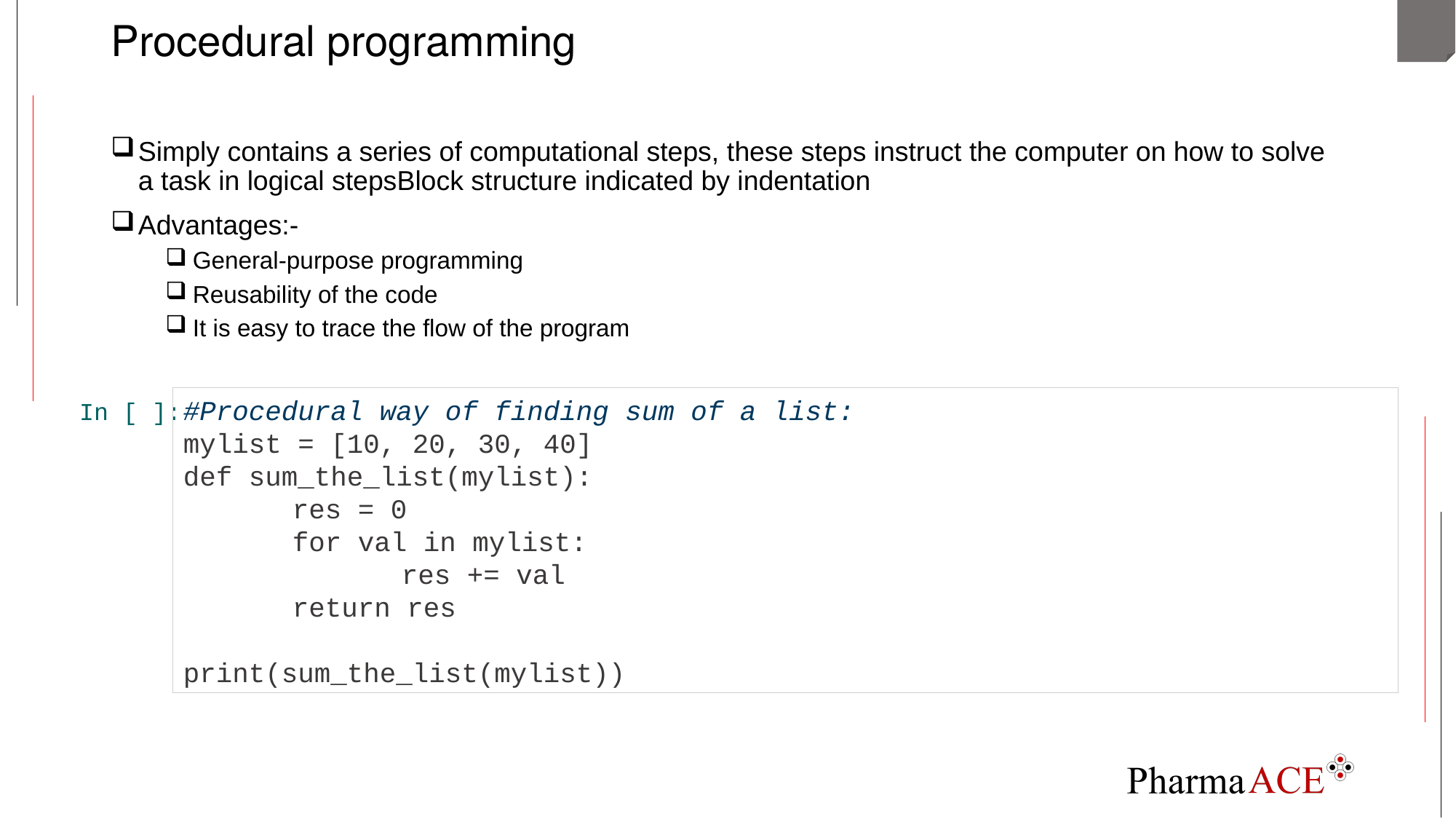

# Procedural programming
Simply contains a series of computational steps, these steps instruct the computer on how to solve a task in logical stepsBlock structure indicated by indentation
Advantages:-
General-purpose programming
Reusability of the code
It is easy to trace the flow of the program

         In [ ]:
#Procedural way of finding sum of a list:
mylist = [10, 20, 30, 40]
def sum_the_list(mylist):
	res = 0
	for val in mylist:
		res += val
	return res

print(sum_the_list(mylist))